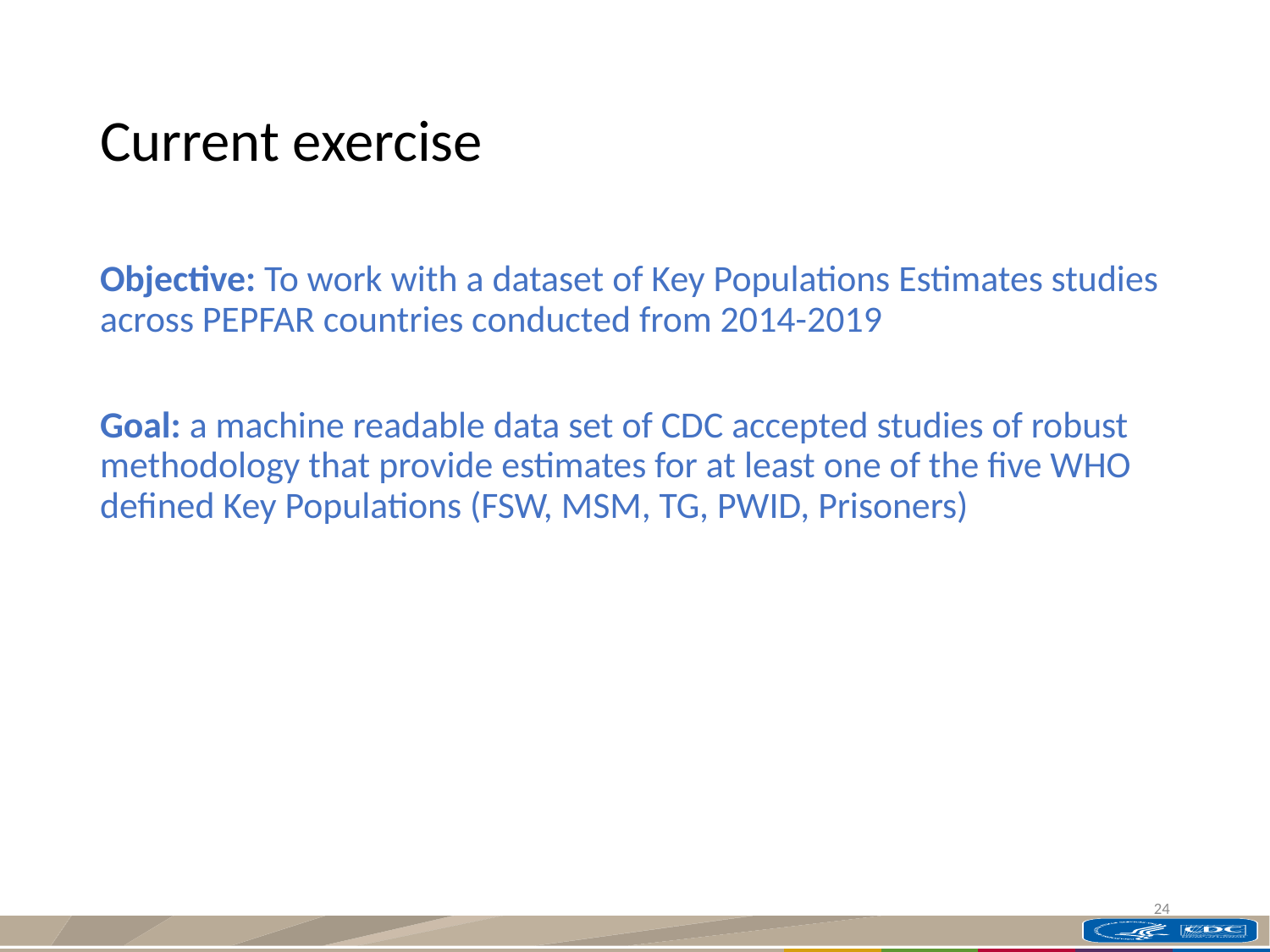

# Current exercise
Objective: To work with a dataset of Key Populations Estimates studies across PEPFAR countries conducted from 2014-2019

Goal: a machine readable data set of CDC accepted studies of robust methodology that provide estimates for at least one of the five WHO defined Key Populations (FSW, MSM, TG, PWID, Prisoners)

24